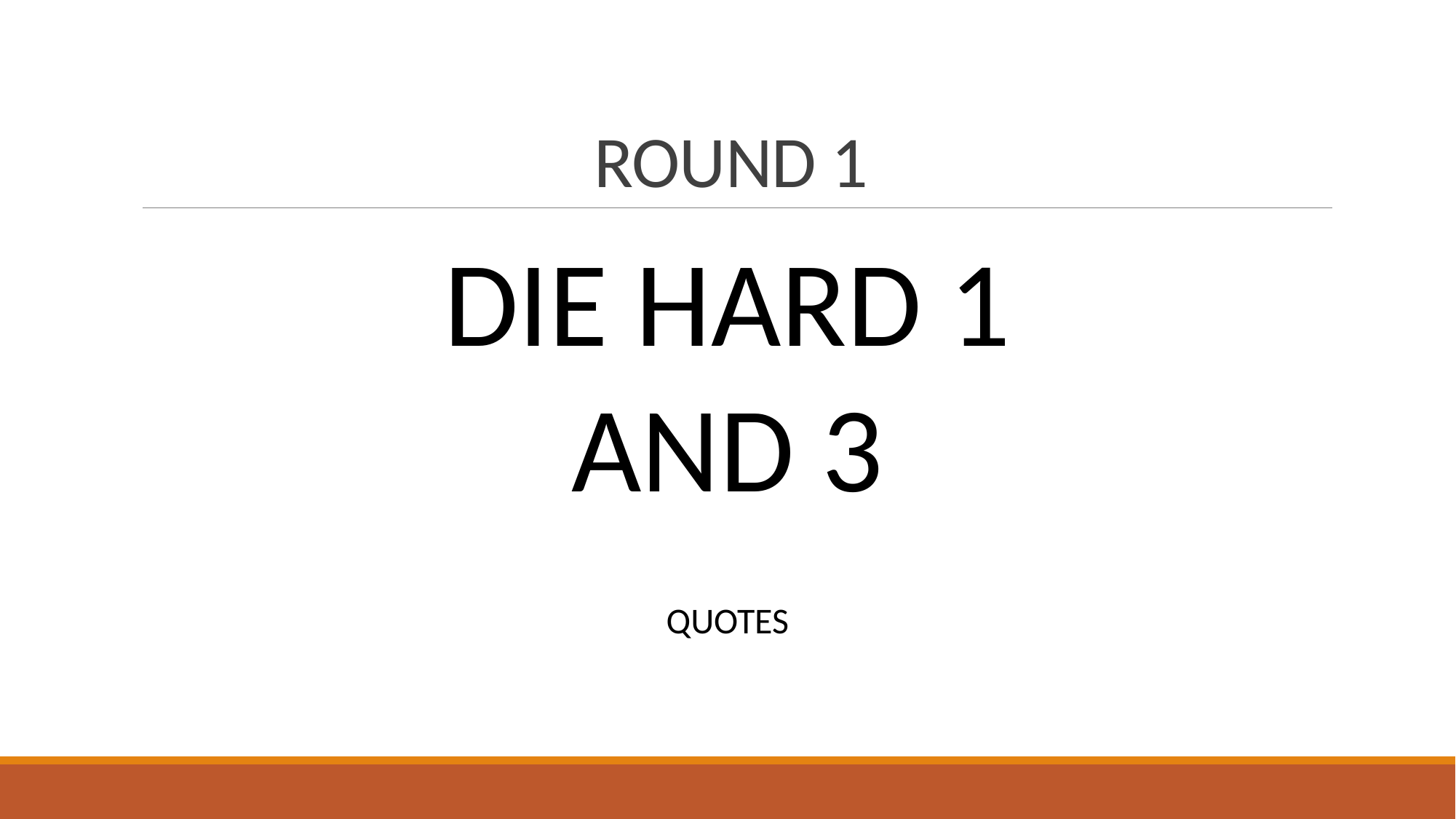

# ROUND 1
DIE HARD 1 AND 3
QUOTES